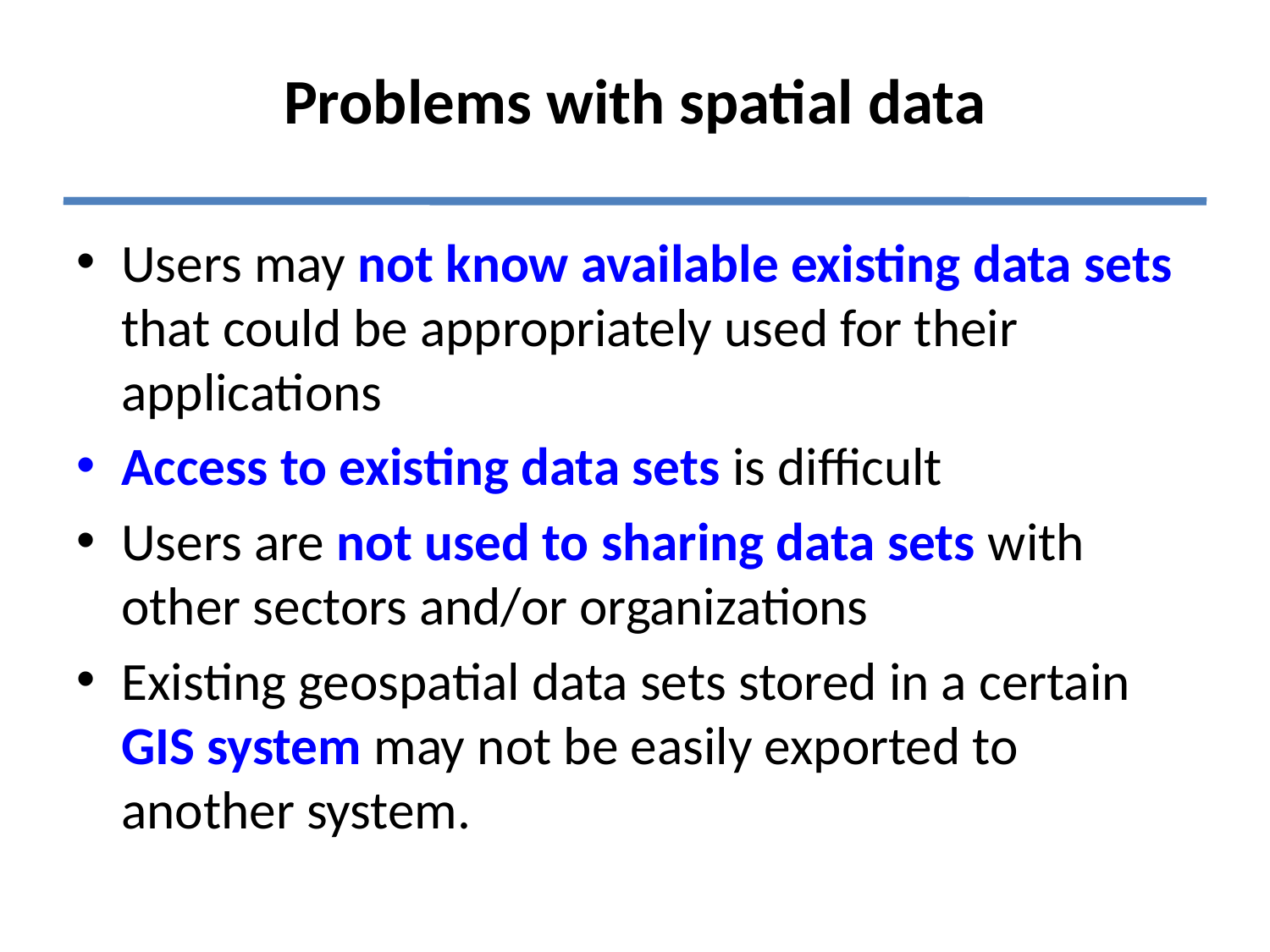

# Problems with spatial data
Users may not know available existing data sets that could be appropriately used for their applications
Access to existing data sets is difficult
Users are not used to sharing data sets with other sectors and/or organizations
Existing geospatial data sets stored in a certain GIS system may not be easily exported to another system.